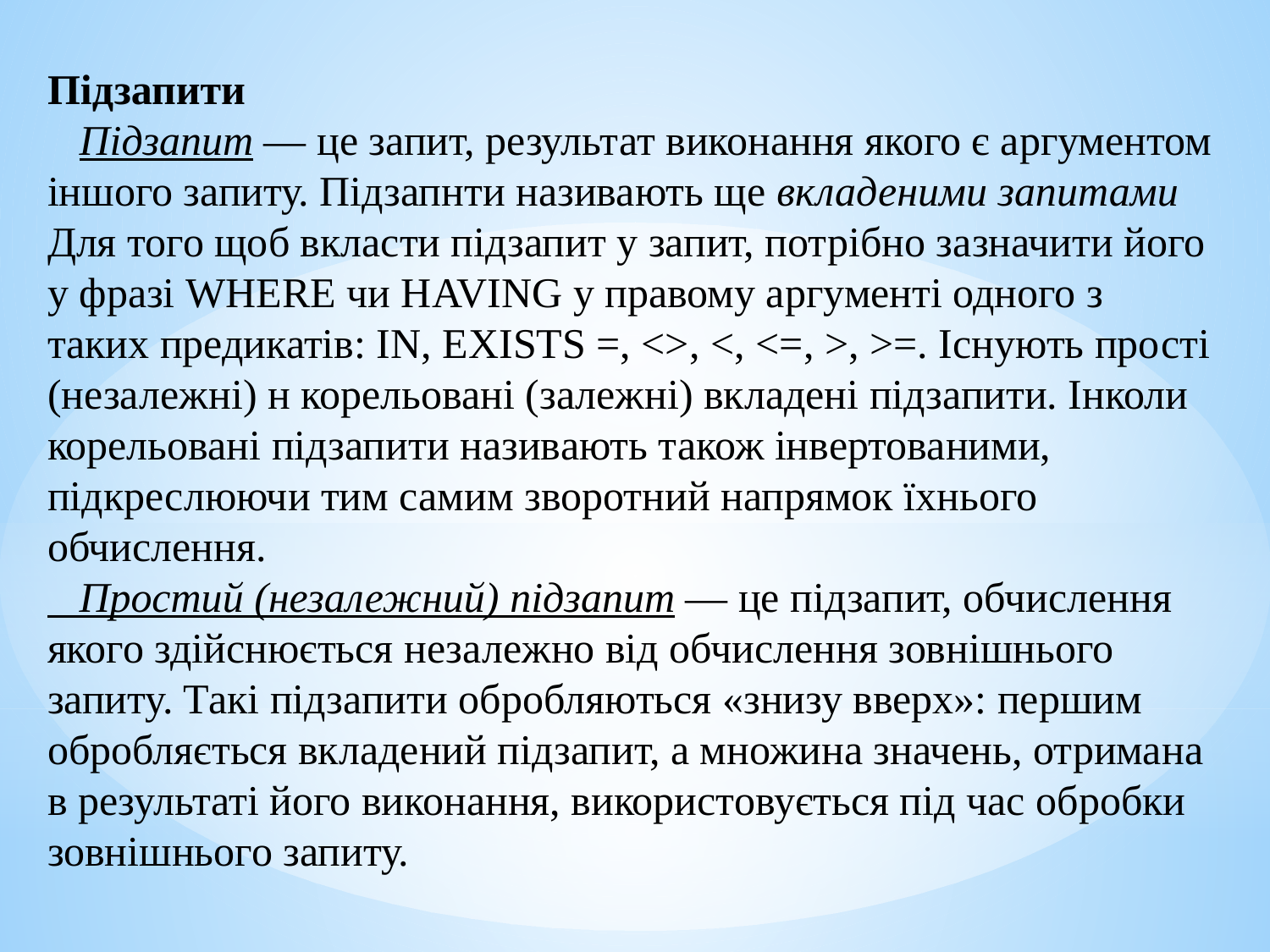

Підзапити
   Підзапит — це запит, результат виконання якого є аргументом іншого запиту. Підзапнти називають ще вкладеними запитами Для того щоб вкласти підзапит у запит, потрібно зазначити його у фразі WHERE чи HAVING у правому аргументі одного з таких предикатів: IN, EXISTS =, <>, <, <=, >, >=. Існують прості (незалежні) н корельовані (залежні) вкладені підзапити. Інколи корельовані підзапити називають також інвертованими, підкреслюючи тим самим зворотний напрямок їхнього обчислення.
   Простий (незалежний) підзапит — це підзапит, обчислення якого здійснюється незалежно від обчислення зовнішнього запиту. Такі підзапити обробляються «знизу вверх»: першим обробляється вкладений підзапит, а множина значень, отримана в результаті його виконання, використовується під час обробки зовнішнього запиту.